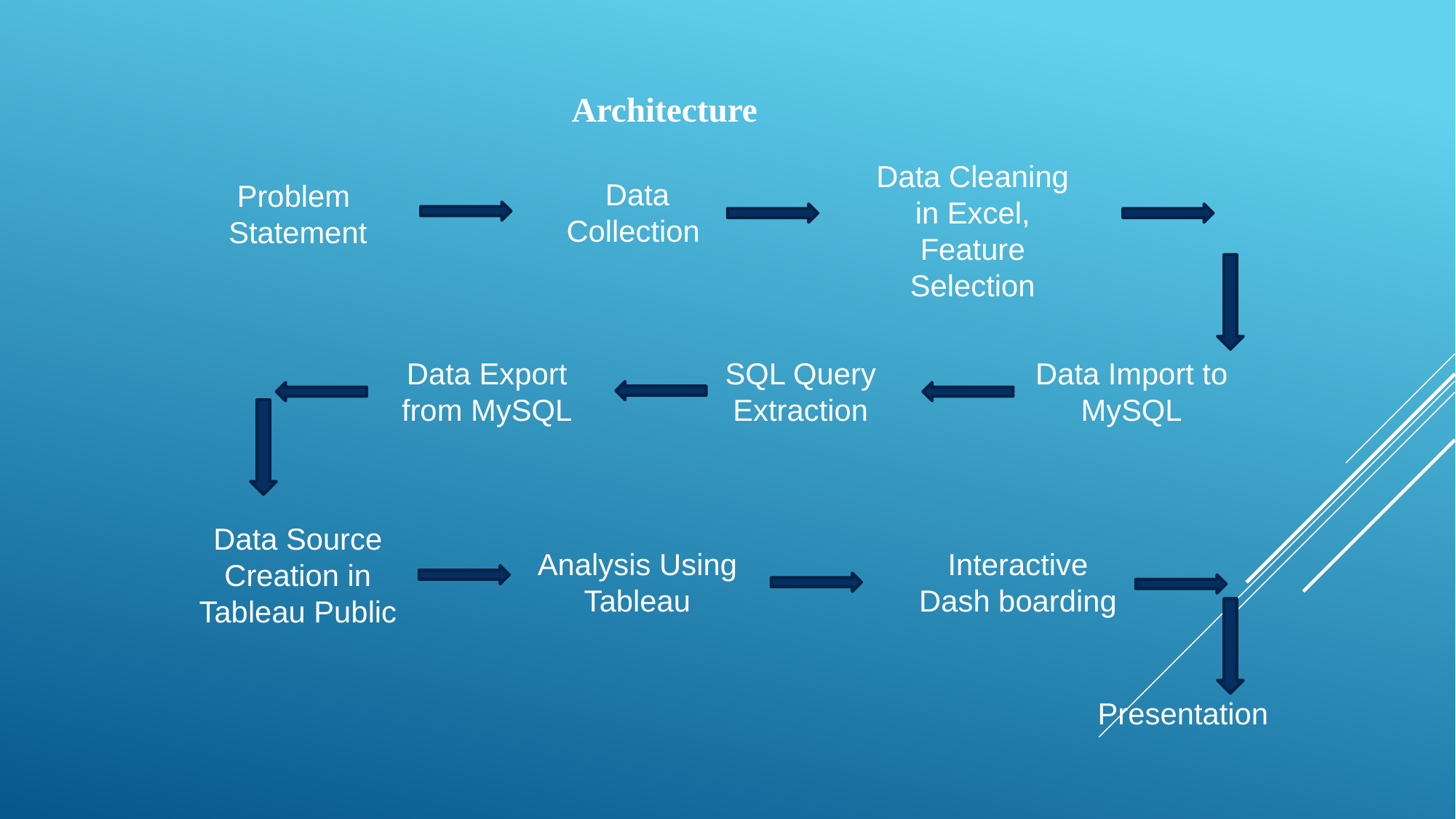

Architecture

Data Cleaning in Excel, Feature Selection
Data Collection
Problem
Statement

Data Import to MySQL
Data Export from MySQL
SQL Query Extraction

Data Source Creation in Tableau Public
Interactive Dash boarding
Analysis Using Tableau

Presentation